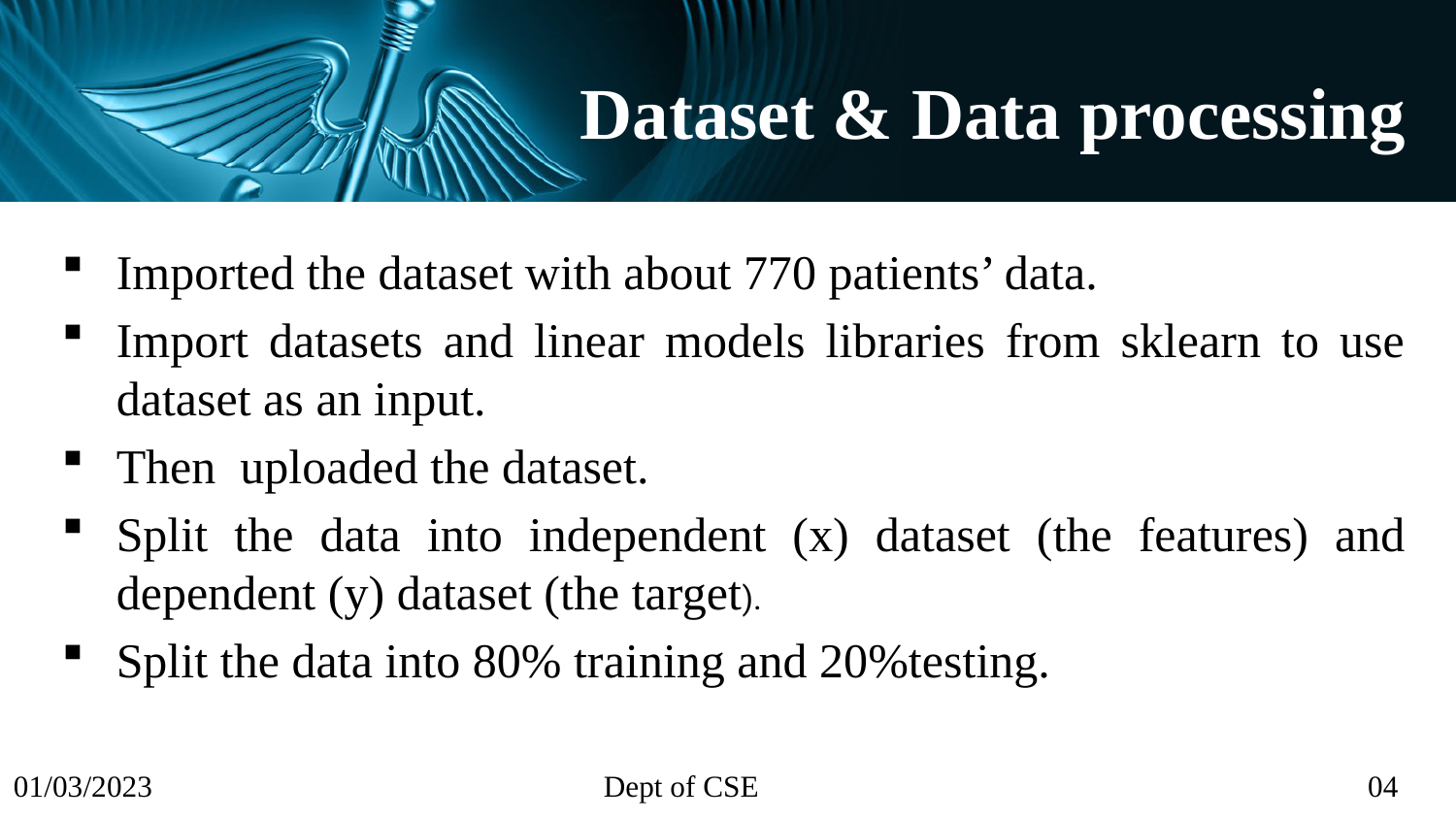

# Dataset & Data processing
Imported the dataset with about 770 patients’ data.
Import datasets and linear models libraries from sklearn to use dataset as an input.
Then  uploaded the dataset.
Split the data into independent (x) dataset (the features) and dependent (y) dataset (the target).
Split the data into 80% training and 20%testing.

01/03/2023                                                            Dept of CSE                                                                                 04